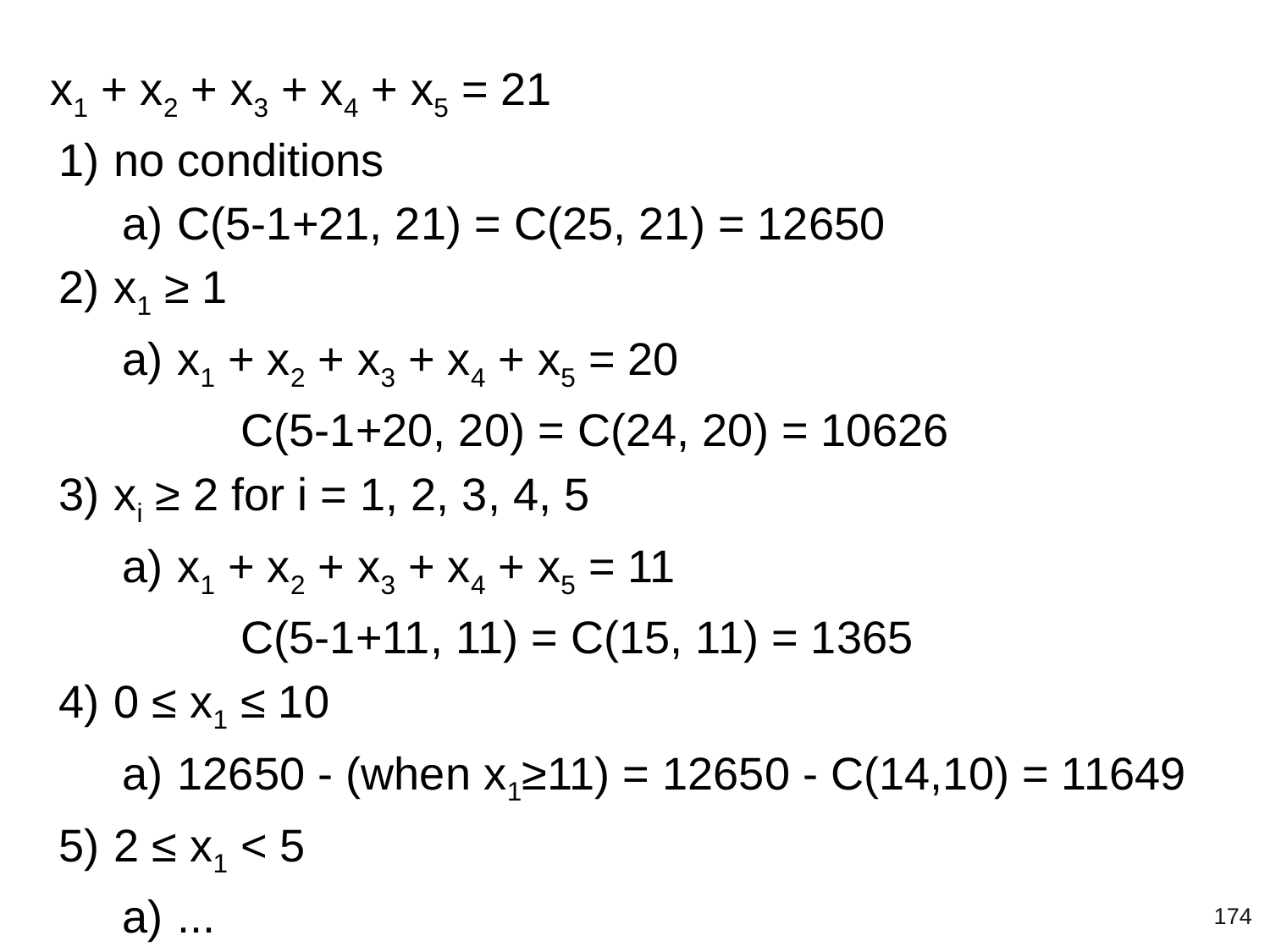

x1 + x2 + x3 + x4 + x5 = 21
no conditions
C(5-1+21, 21) = C(25, 21) = 12650
x1 ≥ 1
x1 + x2 + x3 + x4 + x5 = 20
	C(5-1+20, 20) = C(24, 20) = 10626
xi ≥ 2 for i = 1, 2, 3, 4, 5
x1 + x2 + x3 + x4 + x5 = 11
	C(5-1+11, 11) = C(15, 11) = 1365
0 ≤ x1 ≤ 10
12650 - (when x1≥11) = 12650 - C(14,10) = 11649
2 ≤ x1 < 5
...
174